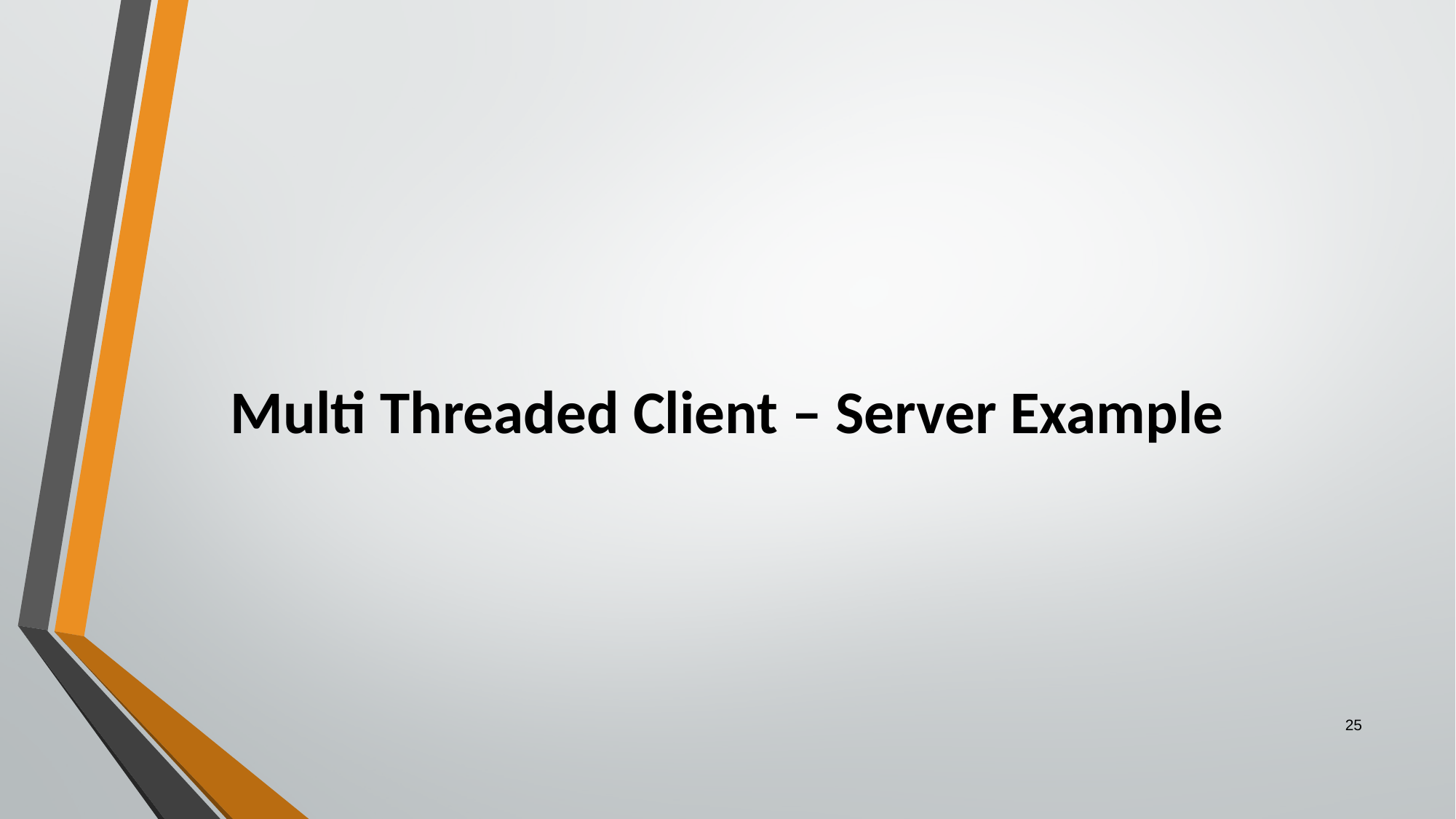

# Multi Threaded Client – Server Example
25